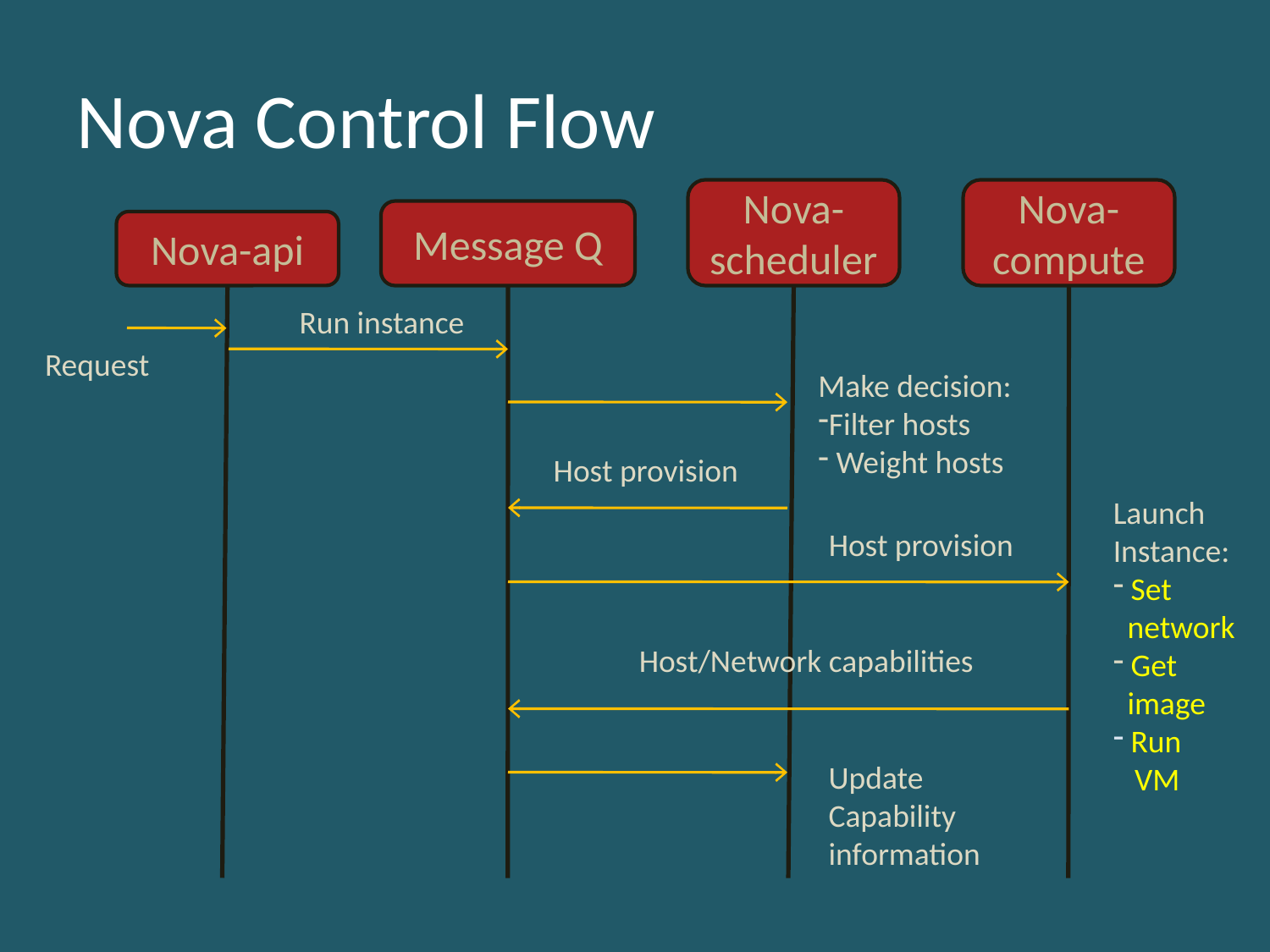

# Nova Control Flow
Nova-scheduler
Nova-compute
Message Q
Nova-api
Run instance
Request
Make decision:
Filter hosts
 Weight hosts
Host provision
Launch
Instance:
 Set
  network
 Get
  image
 Run
   VM
Host provision
Host/Network capabilities
Update
Capability
information